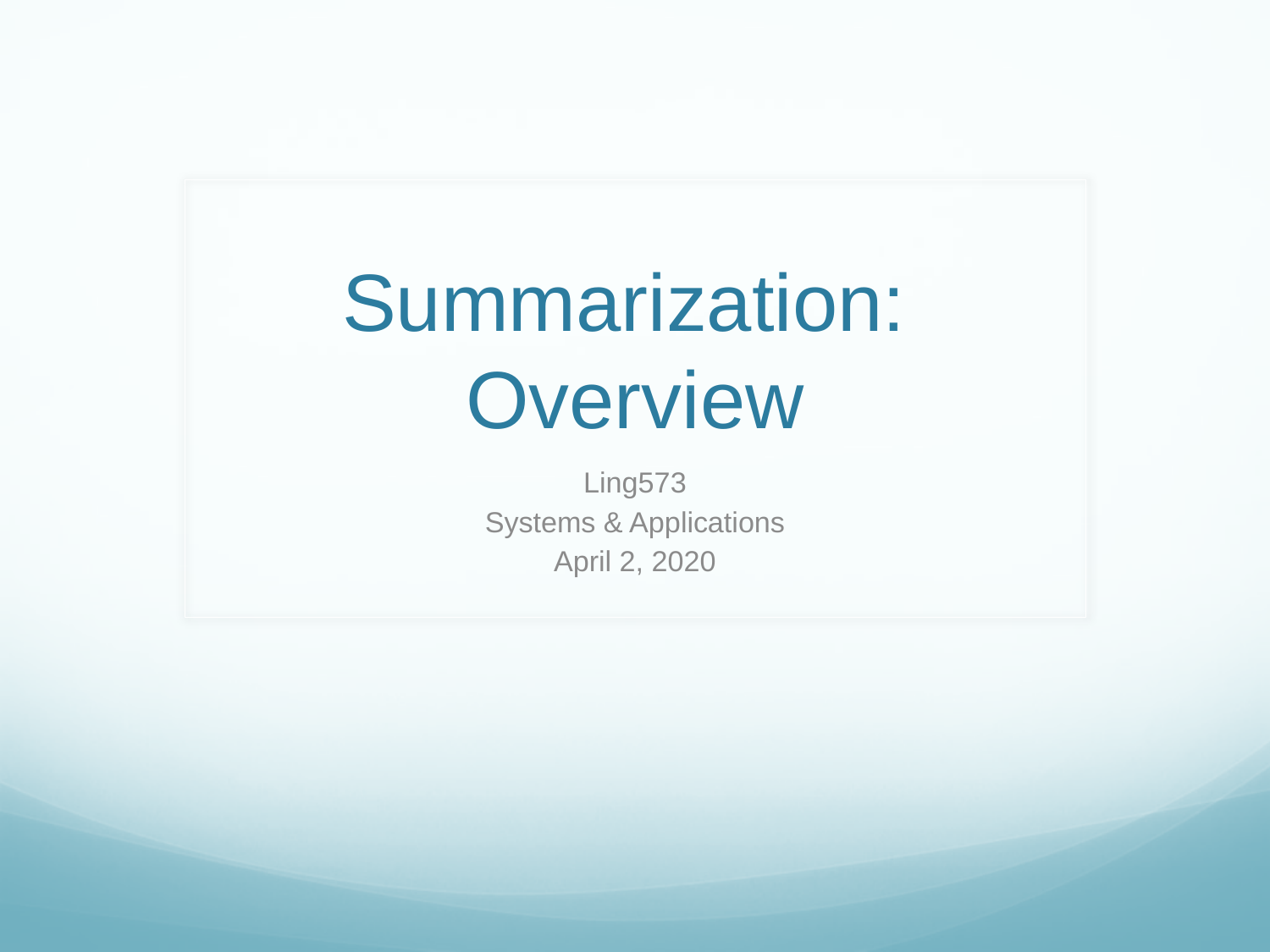

# Summarization: Overview
Ling573
Systems & Applications
April 2, 2020